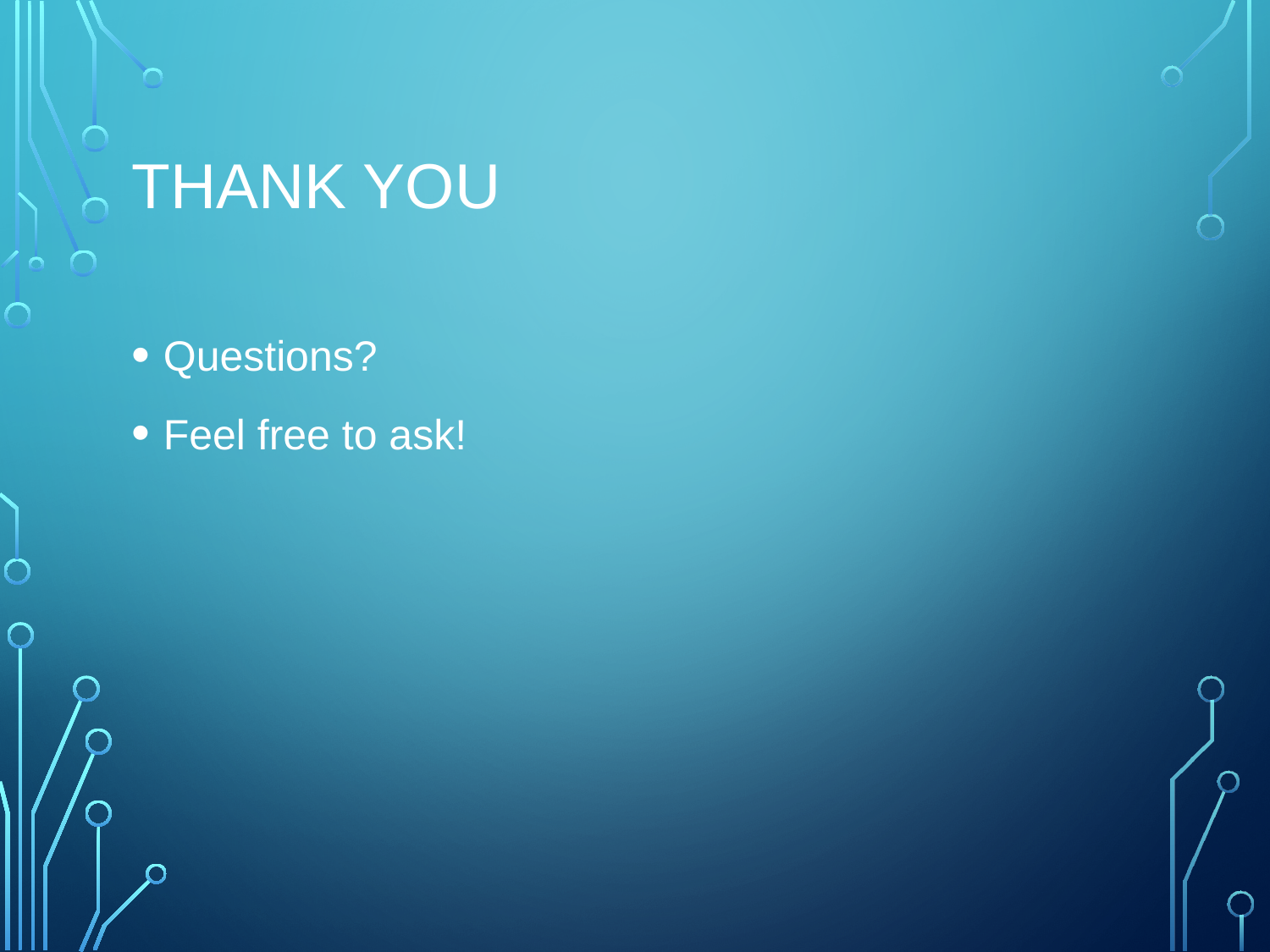

# Thank You
Questions?
Feel free to ask!